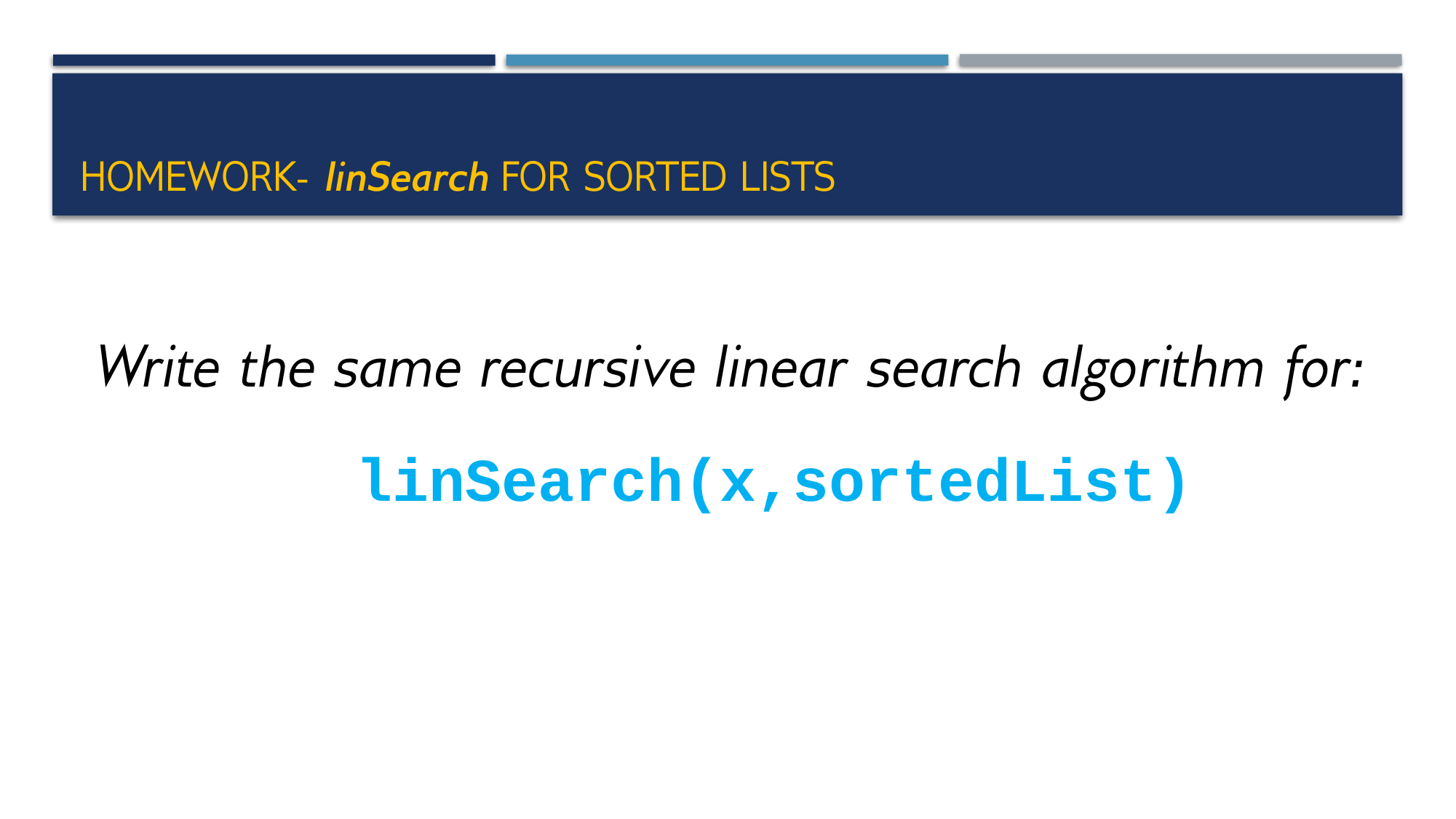

# Homework- linSearch for sorted lists
Write the same recursive linear search algorithm for:
linSearch(x,sortedList)